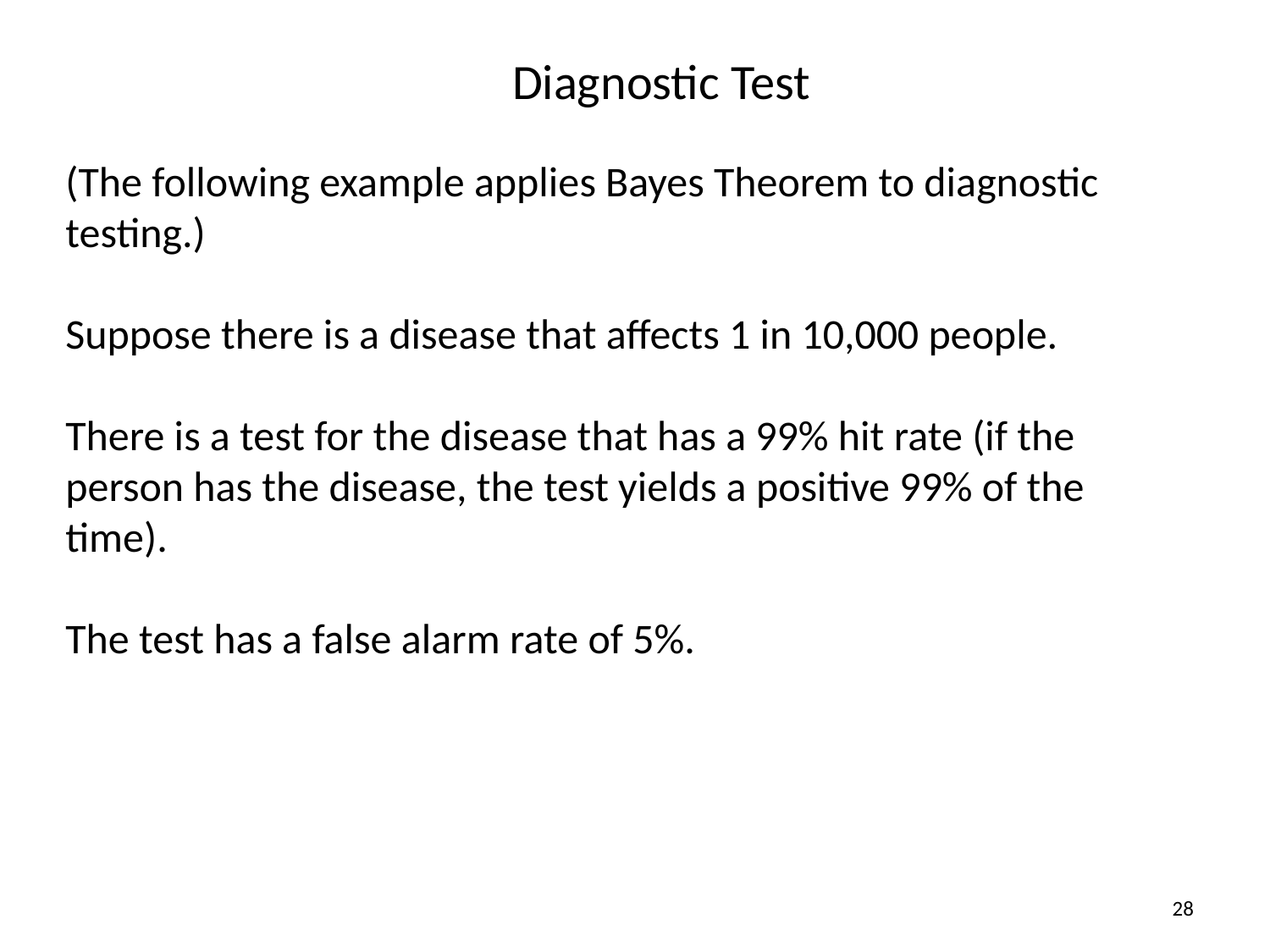

# Diagnostic Test
(The following example applies Bayes Theorem to diagnostic testing.)

Suppose there is a disease that affects 1 in 10,000 people.

There is a test for the disease that has a 99% hit rate (if the person has the disease, the test yields a positive 99% of the time).

The test has a false alarm rate of 5%.

28